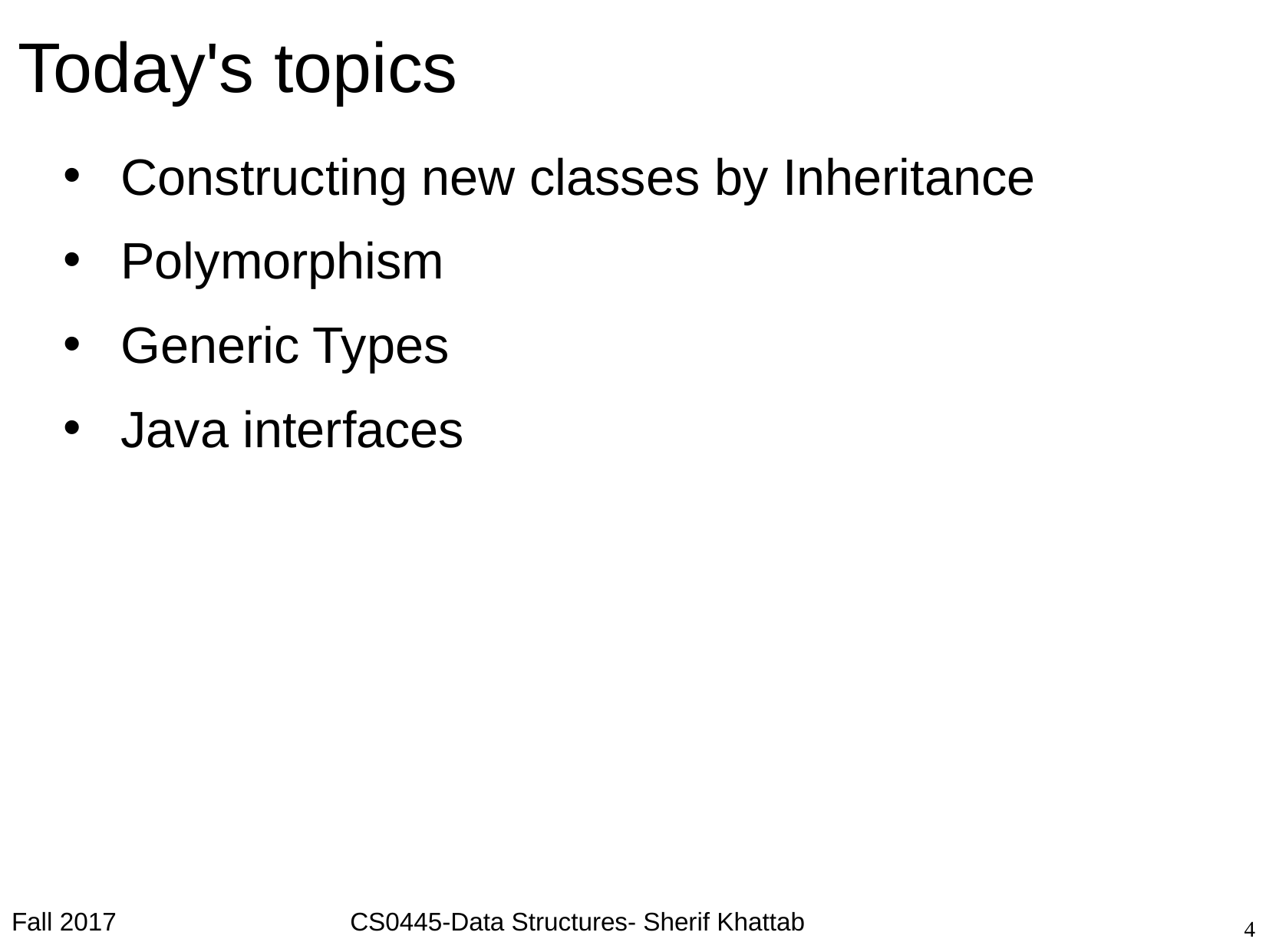

# Today's topics
Constructing new classes by Inheritance
Polymorphism
Generic Types
Java interfaces
Fall 2017                                 CS0445-Data Structures- Sherif Khattab
Fall 2017
4
CS0008 – Intro to Programming using Python – Sherif Khattab